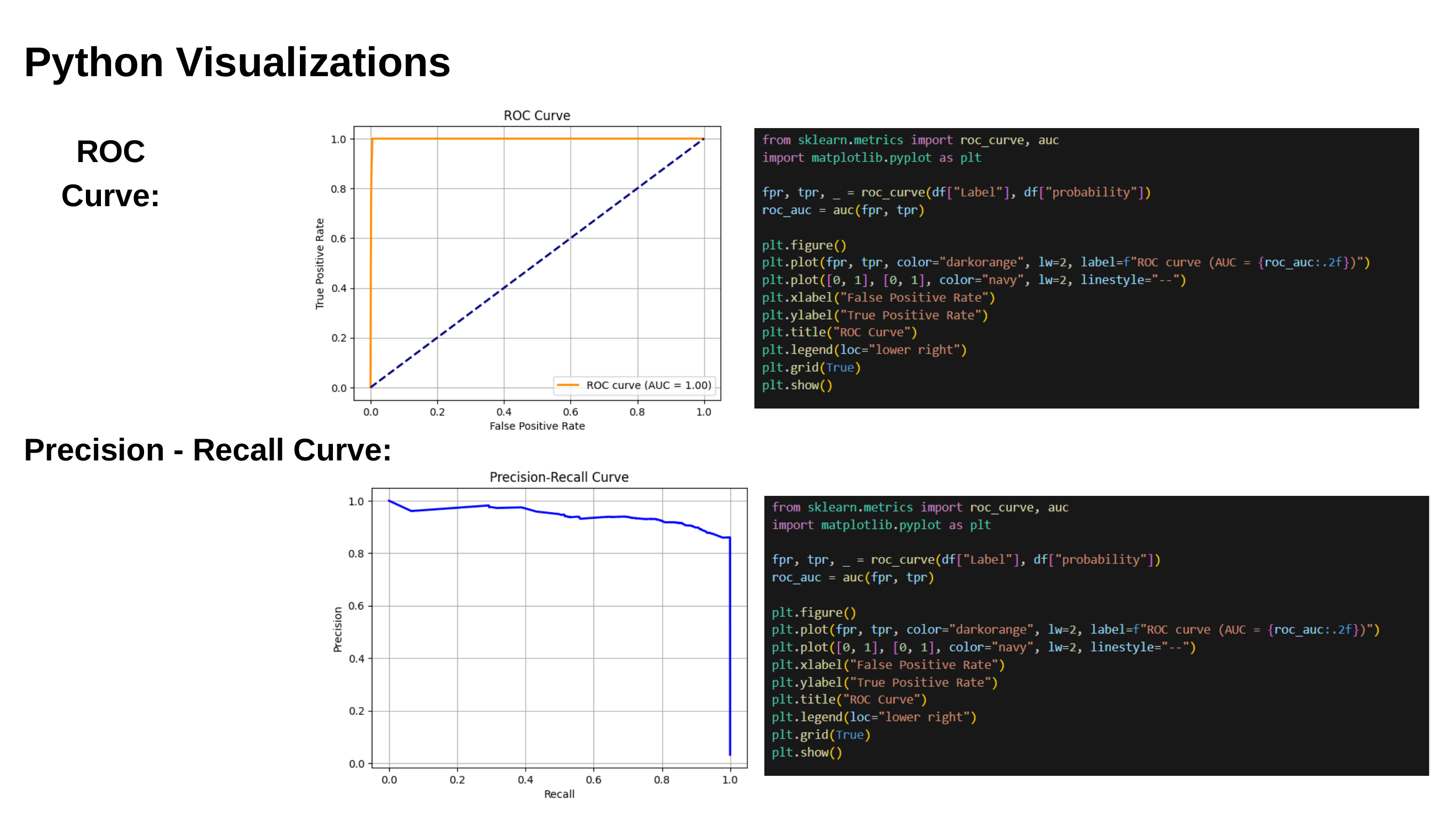

Python Visualizations

ROC Curve:

Precision - Recall Curve: